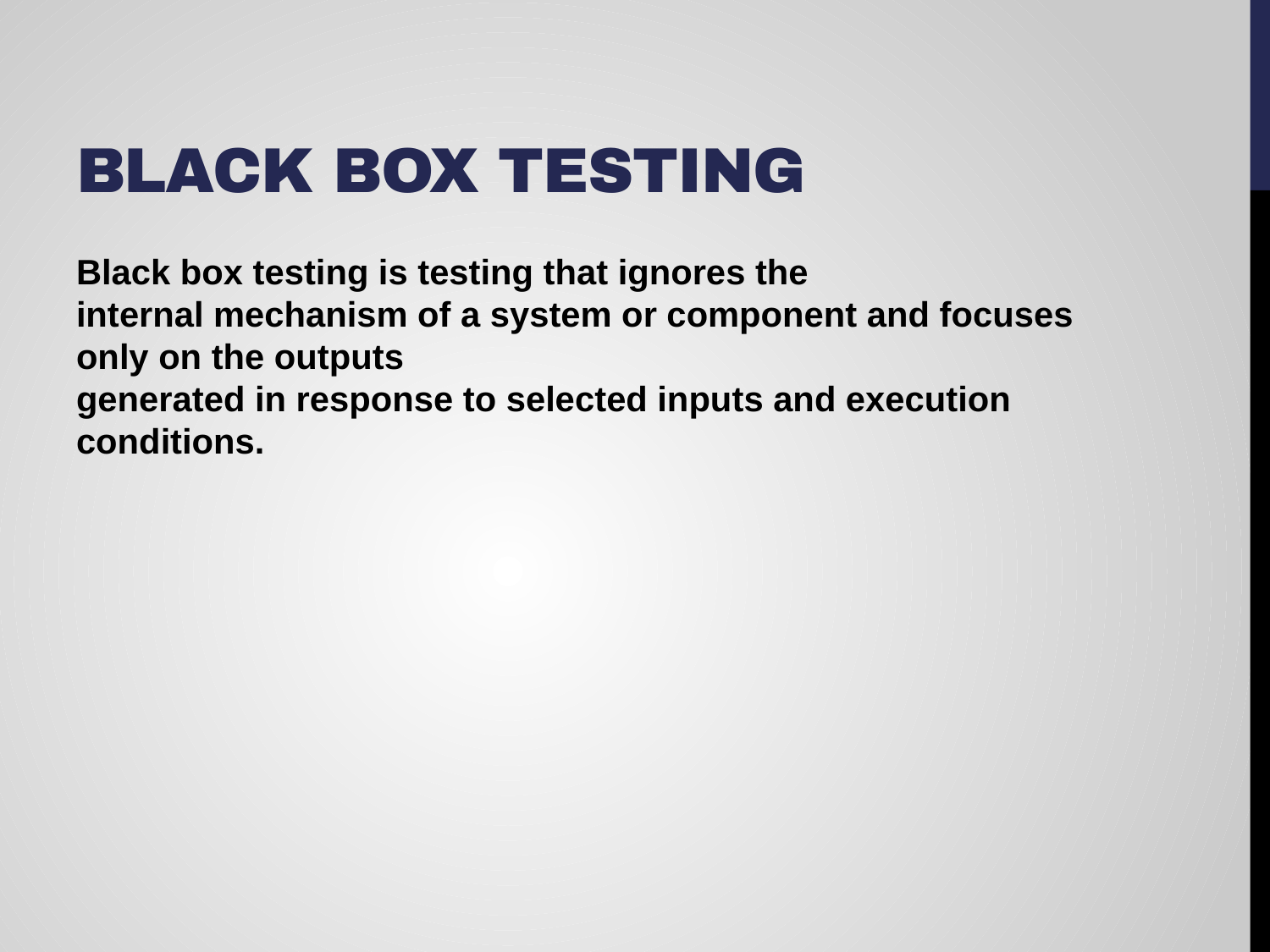

# Black Box testing
Black box testing is testing that ignores the
internal mechanism of a system or component and focuses only on the outputs
generated in response to selected inputs and execution conditions.